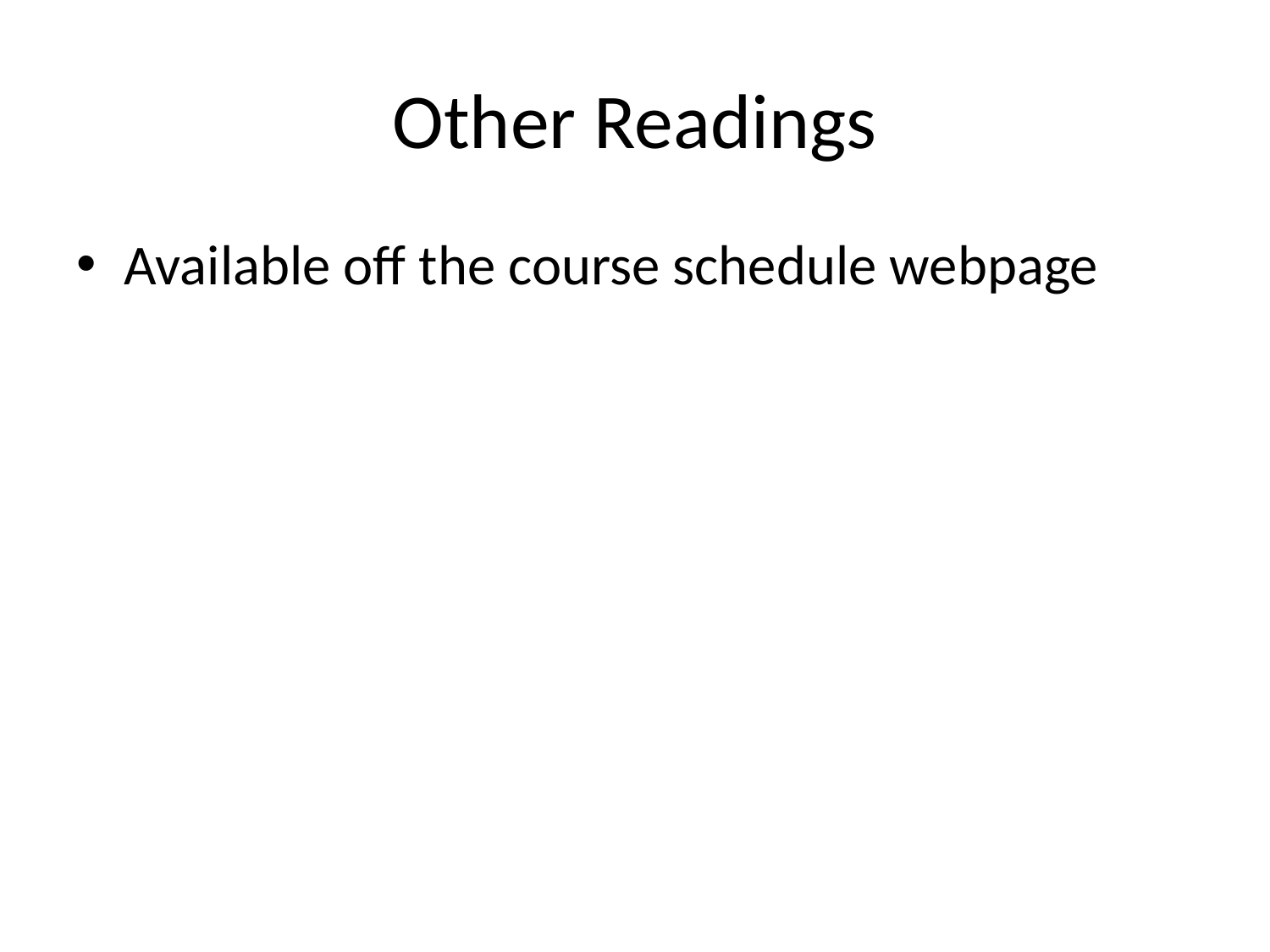

# Other Readings
Available off the course schedule webpage